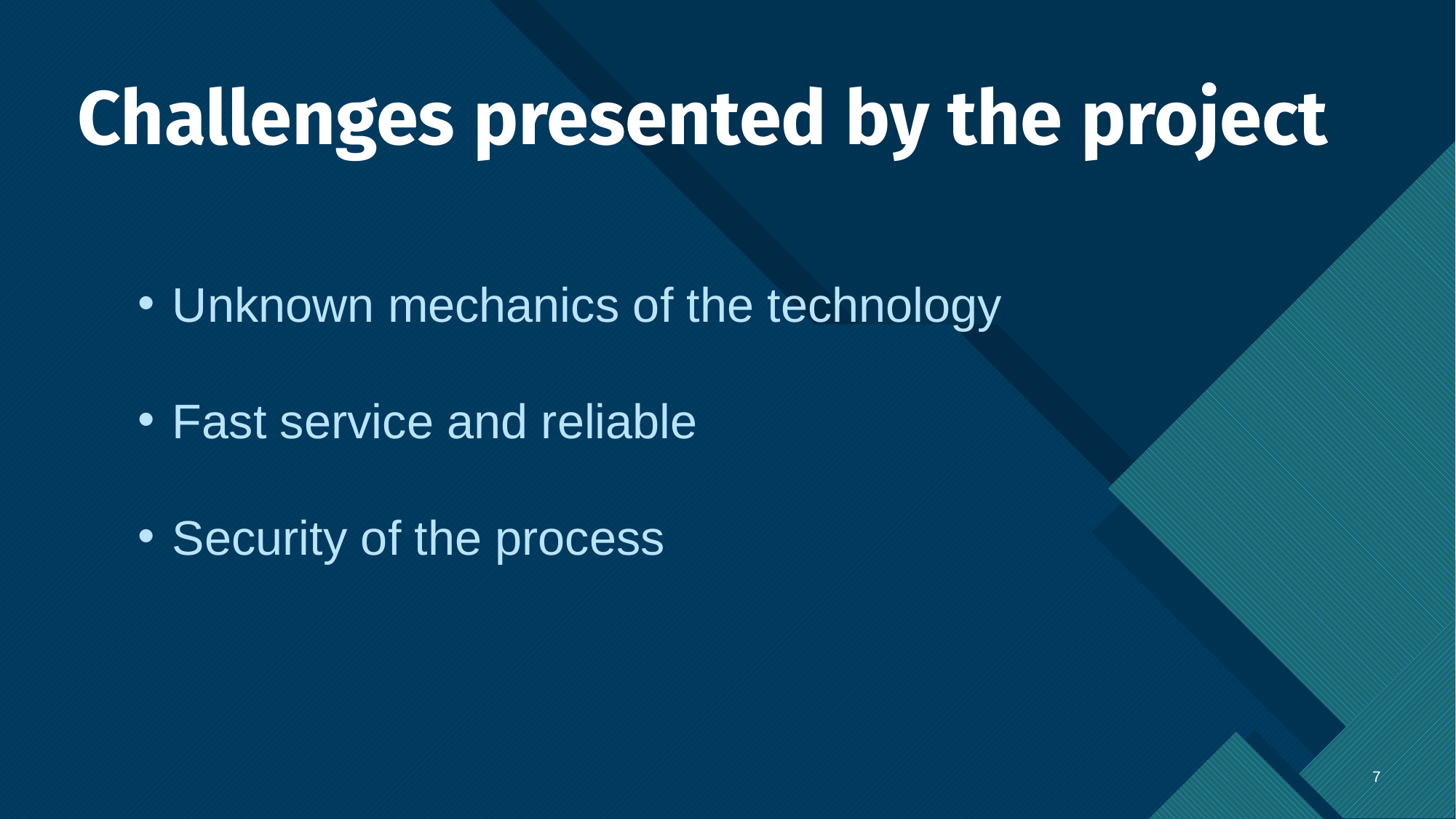

# Challenges presented by the project
Unknown mechanics of the technology
Fast service and reliable
Security of the process
7